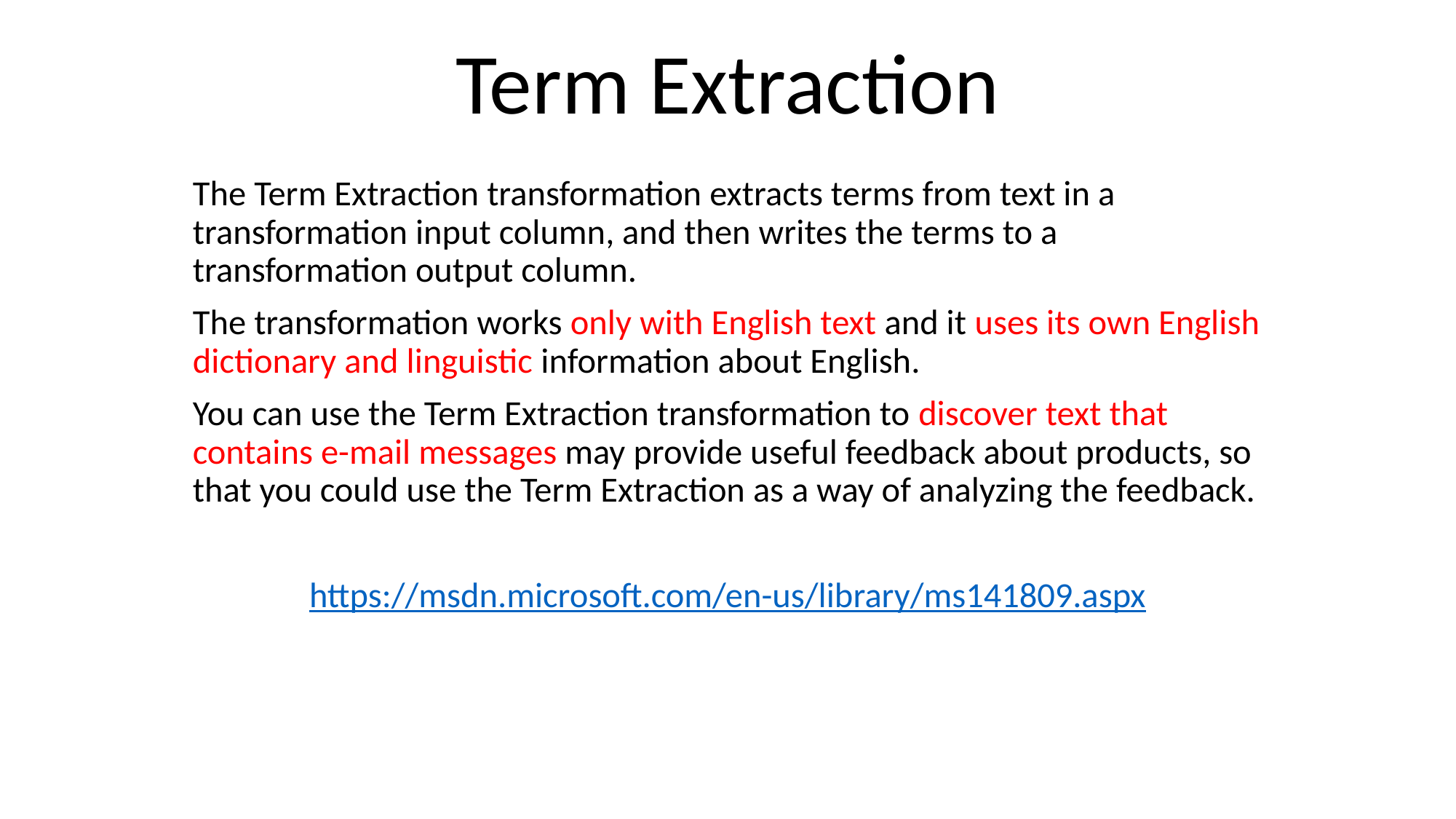

# Term Extraction
The Term Extraction transformation extracts terms from text in a transformation input column, and then writes the terms to a transformation output column.
The transformation works only with English text and it uses its own English dictionary and linguistic information about English.
You can use the Term Extraction transformation to discover text that contains e-mail messages may provide useful feedback about products, so that you could use the Term Extraction as a way of analyzing the feedback.

https://msdn.microsoft.com/en-us/library/ms141809.aspx